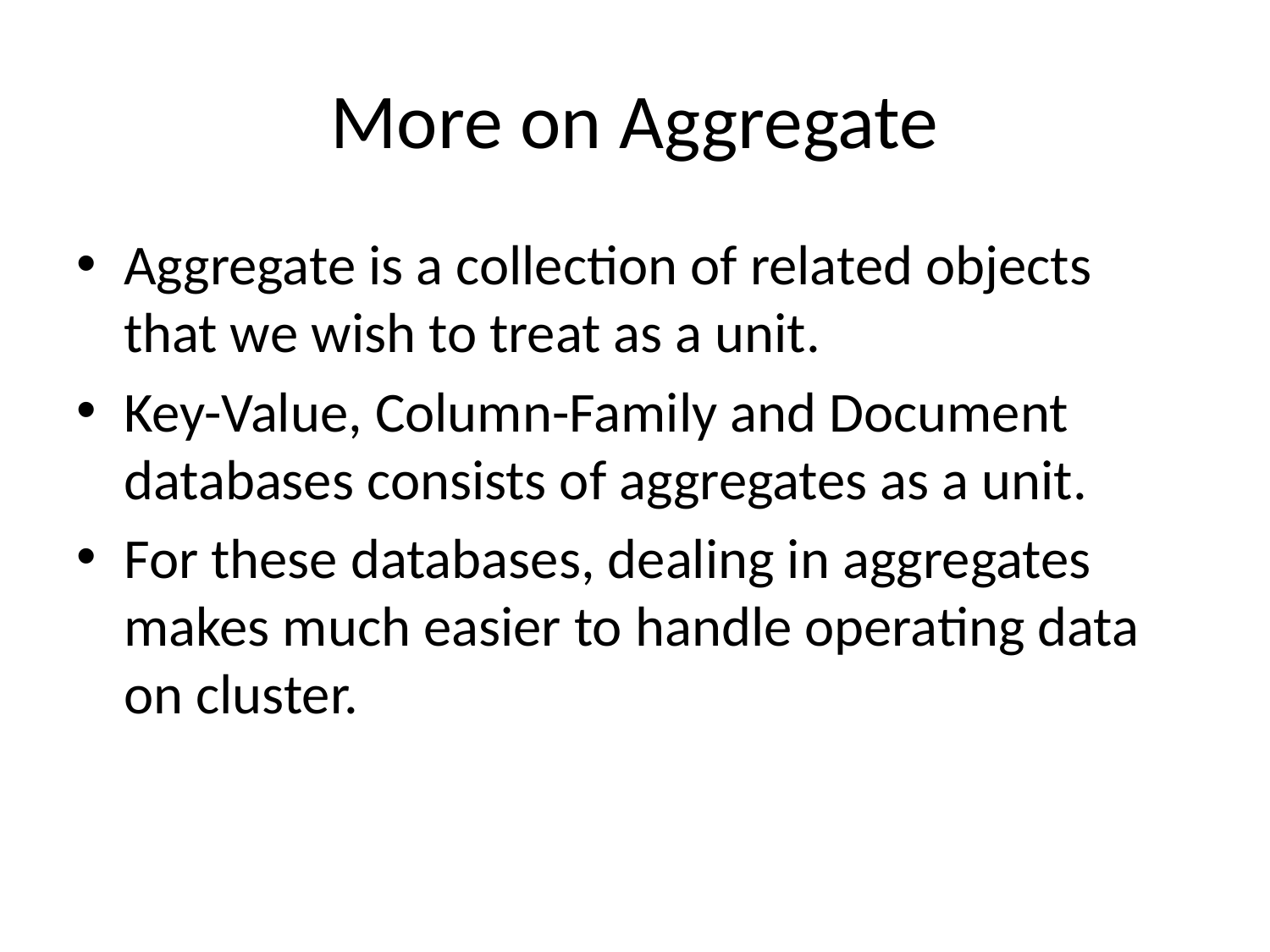

# More on Aggregate
Aggregate is a collection of related objects that we wish to treat as a unit.
Key-Value, Column-Family and Document databases consists of aggregates as a unit.
For these databases, dealing in aggregates makes much easier to handle operating data on cluster.